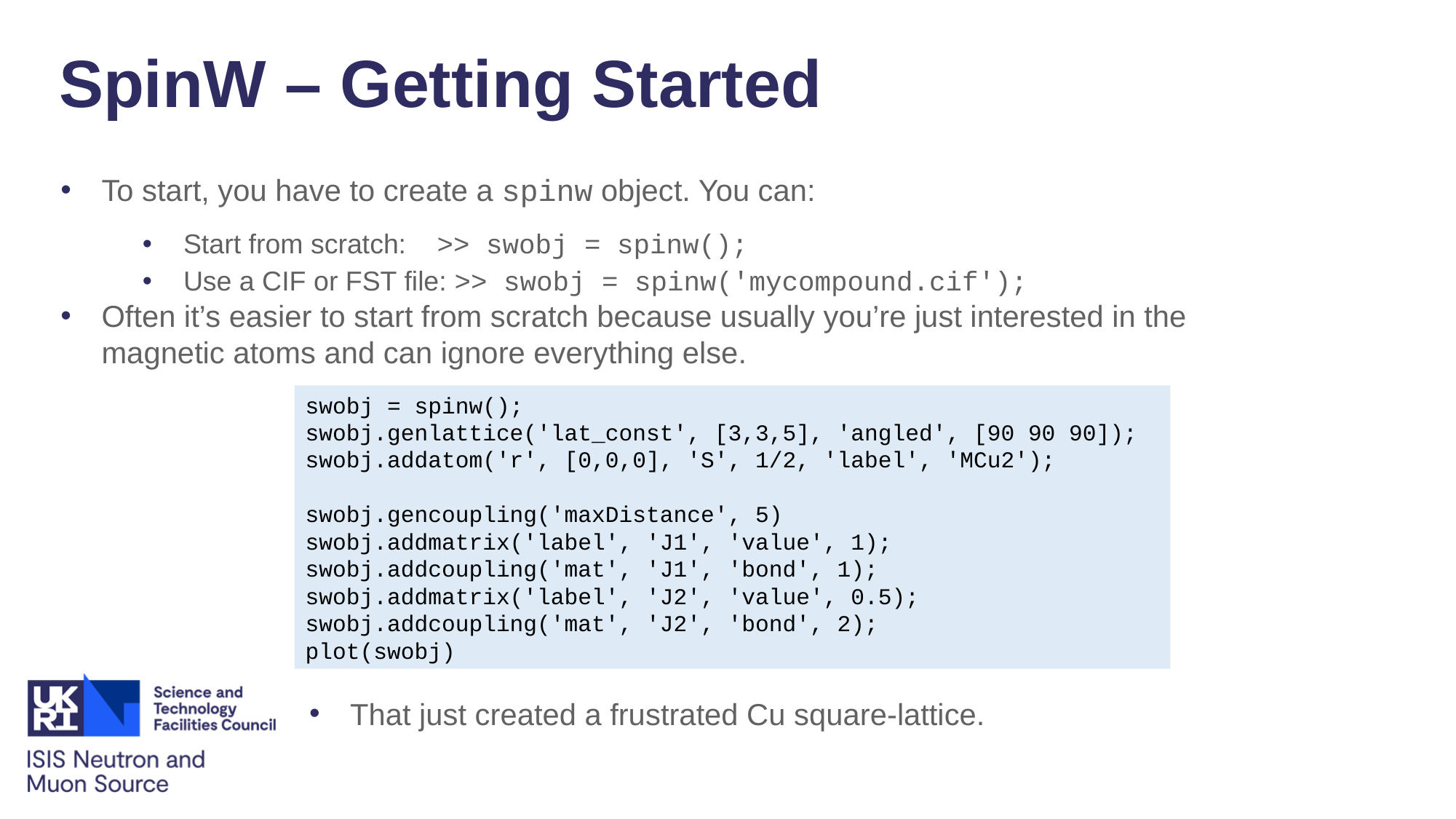

# SpinW – Getting Started
To start, you have to create a spinw object. You can:
Start from scratch:    >> swobj = spinw();
Use a CIF or FST file: >> swobj = spinw('mycompound.cif');
Often it’s easier to start from scratch because usually you’re just interested in the magnetic atoms and can ignore everything else.

That just created a frustrated Cu square-lattice.
swobj = spinw();
swobj.genlattice('lat_const', [3,3,5], 'angled', [90 90 90]);
swobj.addatom('r', [0,0,0], 'S', 1/2, 'label', 'MCu2');

swobj.gencoupling('maxDistance', 5)
swobj.addmatrix('label', 'J1', 'value', 1);
swobj.addcoupling('mat', 'J1', 'bond', 1);
swobj.addmatrix('label', 'J2', 'value', 0.5);
swobj.addcoupling('mat', 'J2', 'bond', 2);
plot(swobj)